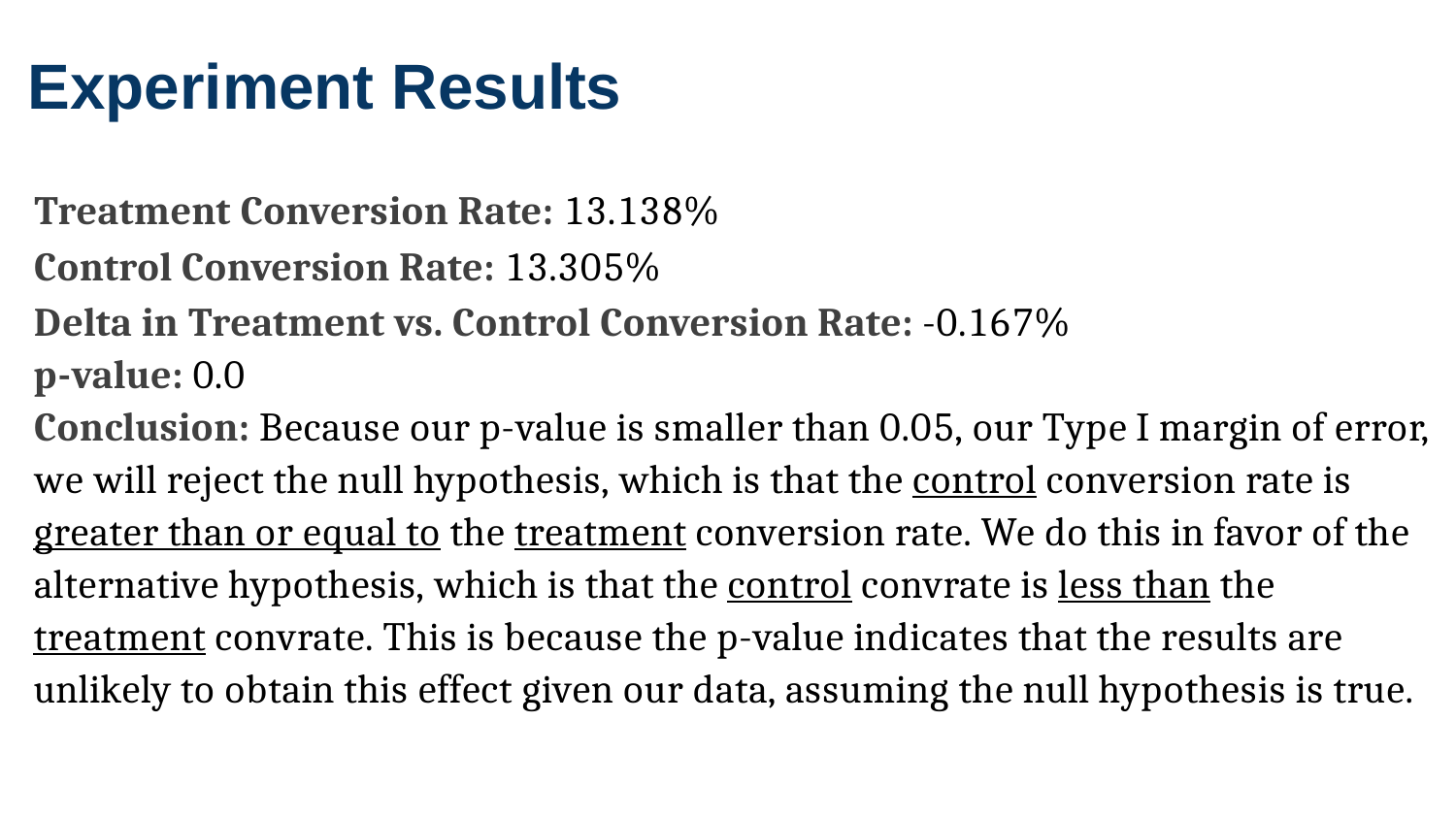

Experiment Results
Treatment Conversion Rate: 13.138%
Control Conversion Rate:​ 13.305%
Delta in Treatment vs. Control Conversion Rate:​ -0.167%
p-value:​ 0.0
Conclusion:​ Because our p-value is smaller than 0.05, our Type I margin of error,  we will reject the null hypothesis, which is that the control conversion rate is greater than or equal to the treatment conversion rate. We do this in favor of the alternative hypothesis, which is that the control convrate is less than the treatment convrate. This is because the p-value indicates that the results are unlikely to obtain this effect given our data, assuming the null hypothesis is true.